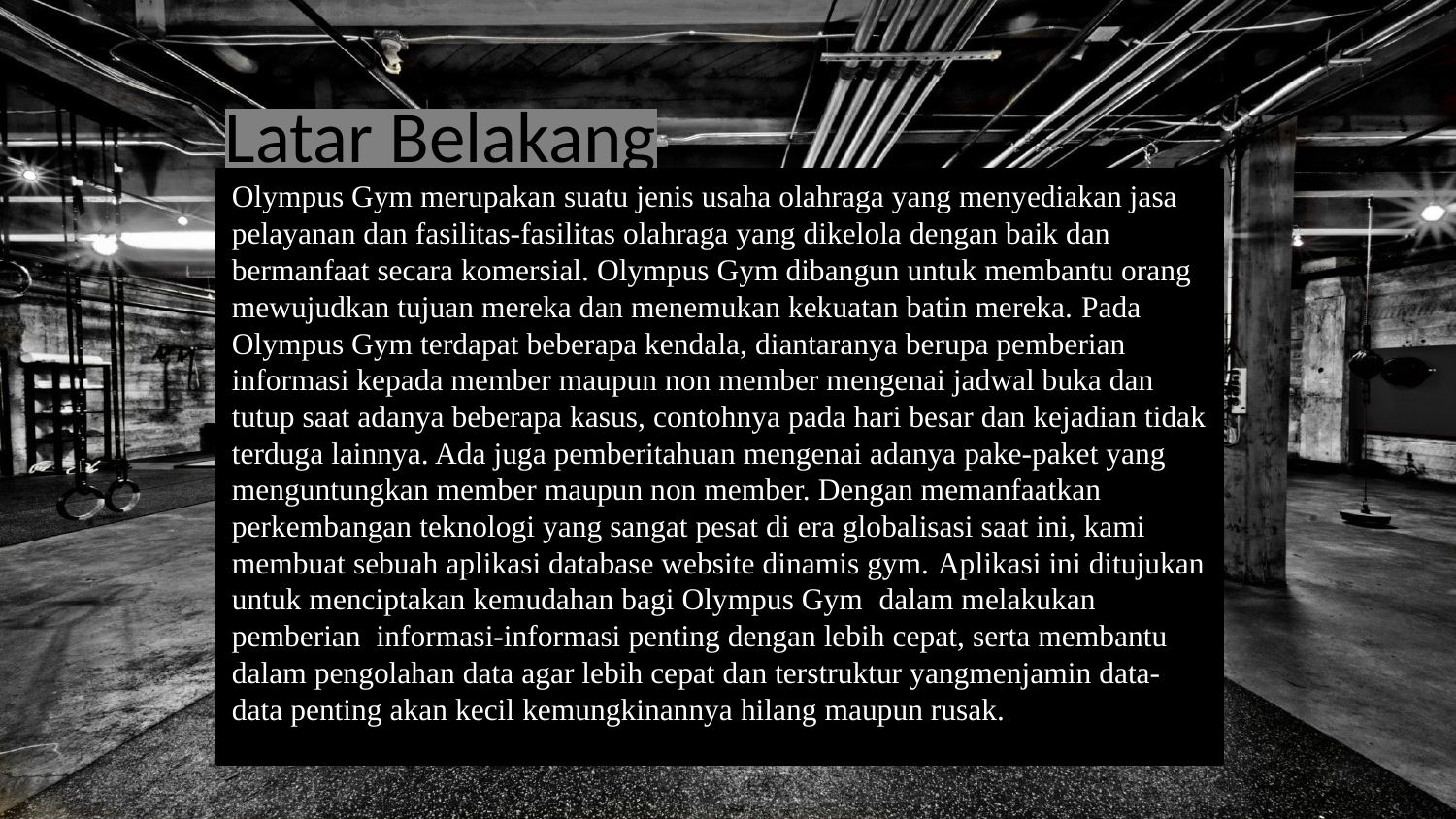

# Latar Belakang
Olympus Gym merupakan suatu jenis usaha olahraga yang menyediakan jasa pelayanan dan fasilitas-fasilitas olahraga yang dikelola dengan baik dan bermanfaat secara komersial. Olympus Gym dibangun untuk membantu orang mewujudkan tujuan mereka dan menemukan kekuatan batin mereka. Pada Olympus Gym terdapat beberapa kendala, diantaranya berupa pemberian informasi kepada member maupun non member mengenai jadwal buka dan tutup saat adanya beberapa kasus, contohnya pada hari besar dan kejadian tidak terduga lainnya. Ada juga pemberitahuan mengenai adanya pake-paket yang menguntungkan member maupun non member. Dengan memanfaatkan perkembangan teknologi yang sangat pesat di era globalisasi saat ini, kami membuat sebuah aplikasi database website dinamis gym. Aplikasi ini ditujukan untuk menciptakan kemudahan bagi Olympus Gym  dalam melakukan pemberian  informasi-informasi penting dengan lebih cepat, serta membantu dalam pengolahan data agar lebih cepat dan terstruktur yangmenjamin data-data penting akan kecil kemungkinannya hilang maupun rusak.